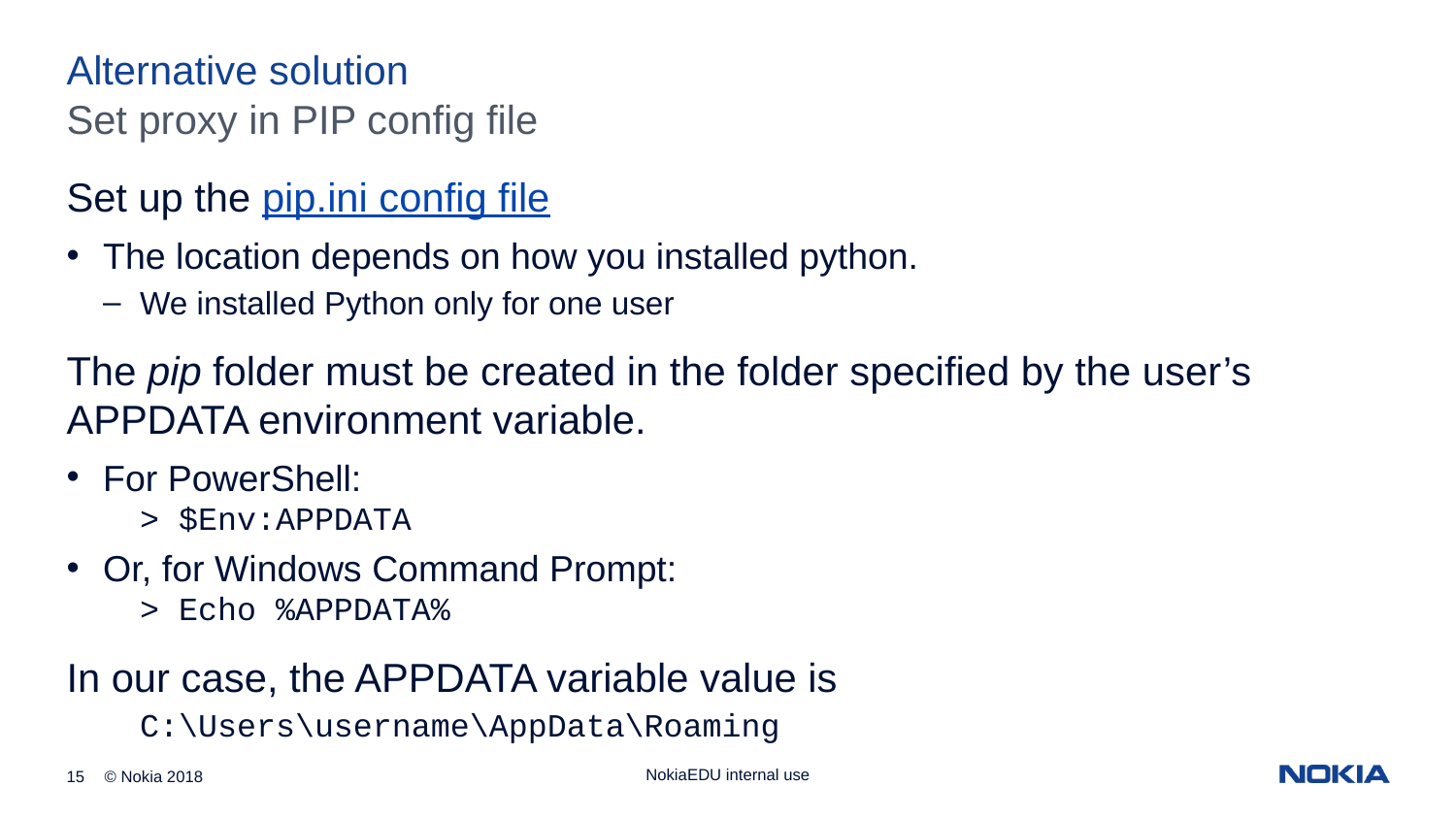

Alternative solution
Set proxy in PIP config file
Set up the pip.ini config file
The location depends on how you installed python.
We installed Python only for one user
The pip folder must be created in the folder specified by the user’s APPDATA environment variable.
For PowerShell:
> $Env:APPDATA
Or, for Windows Command Prompt:
> Echo %APPDATA%
In our case, the APPDATA variable value is
C:\Users\username\AppData\Roaming

NokiaEDU internal use